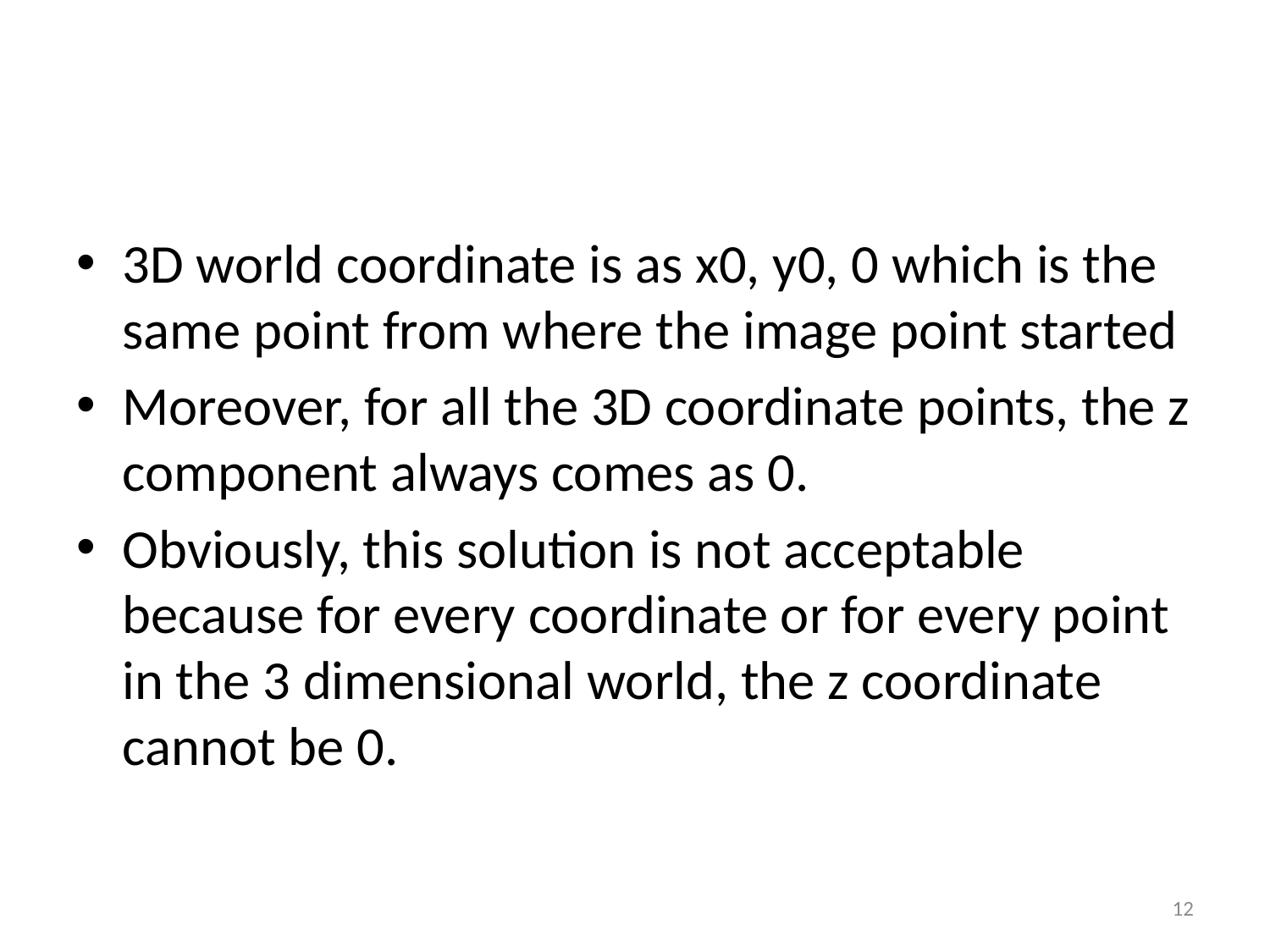

3D world coordinate is as x0, y0, 0 which is the same point from where the image point started
Moreover, for all the 3D coordinate points, the z component always comes as 0.
Obviously, this solution is not acceptable because for every coordinate or for every point in the 3 dimensional world, the z coordinate cannot be 0.
12